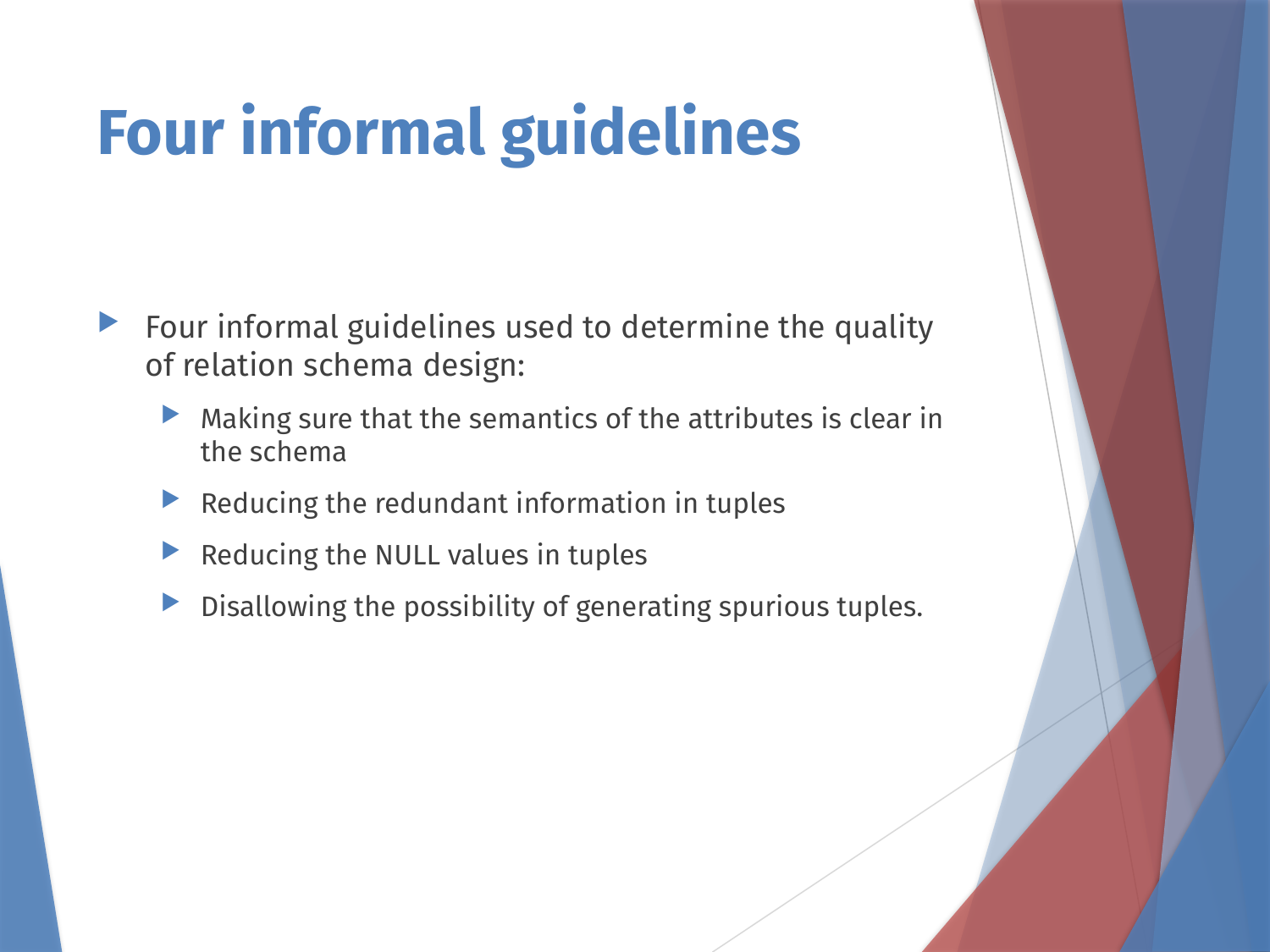

# Four informal guidelines
Four informal guidelines used to determine the quality of relation schema design:
Making sure that the semantics of the attributes is clear in the schema
Reducing the redundant information in tuples
Reducing the NULL values in tuples
Disallowing the possibility of generating spurious tuples.